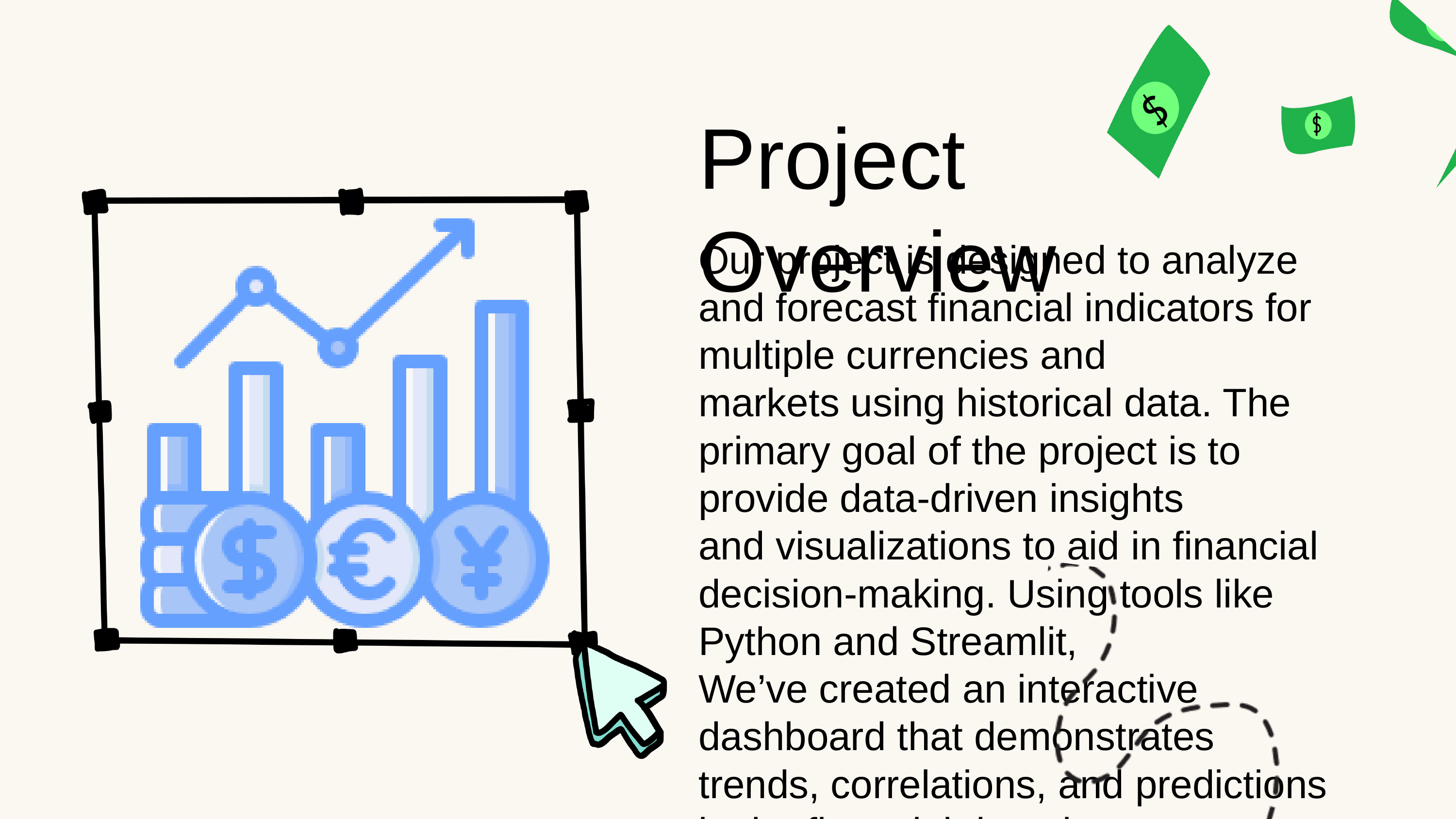

Project Overview

Our project is designed to analyze and forecast financial indicators for multiple currencies and
markets using historical data. The primary goal of the project is to provide data-driven insights
and visualizations to aid in financial decision-making. Using tools like Python and Streamlit,
We’ve created an interactive dashboard that demonstrates trends, correlations, and predictions in the financial domain.